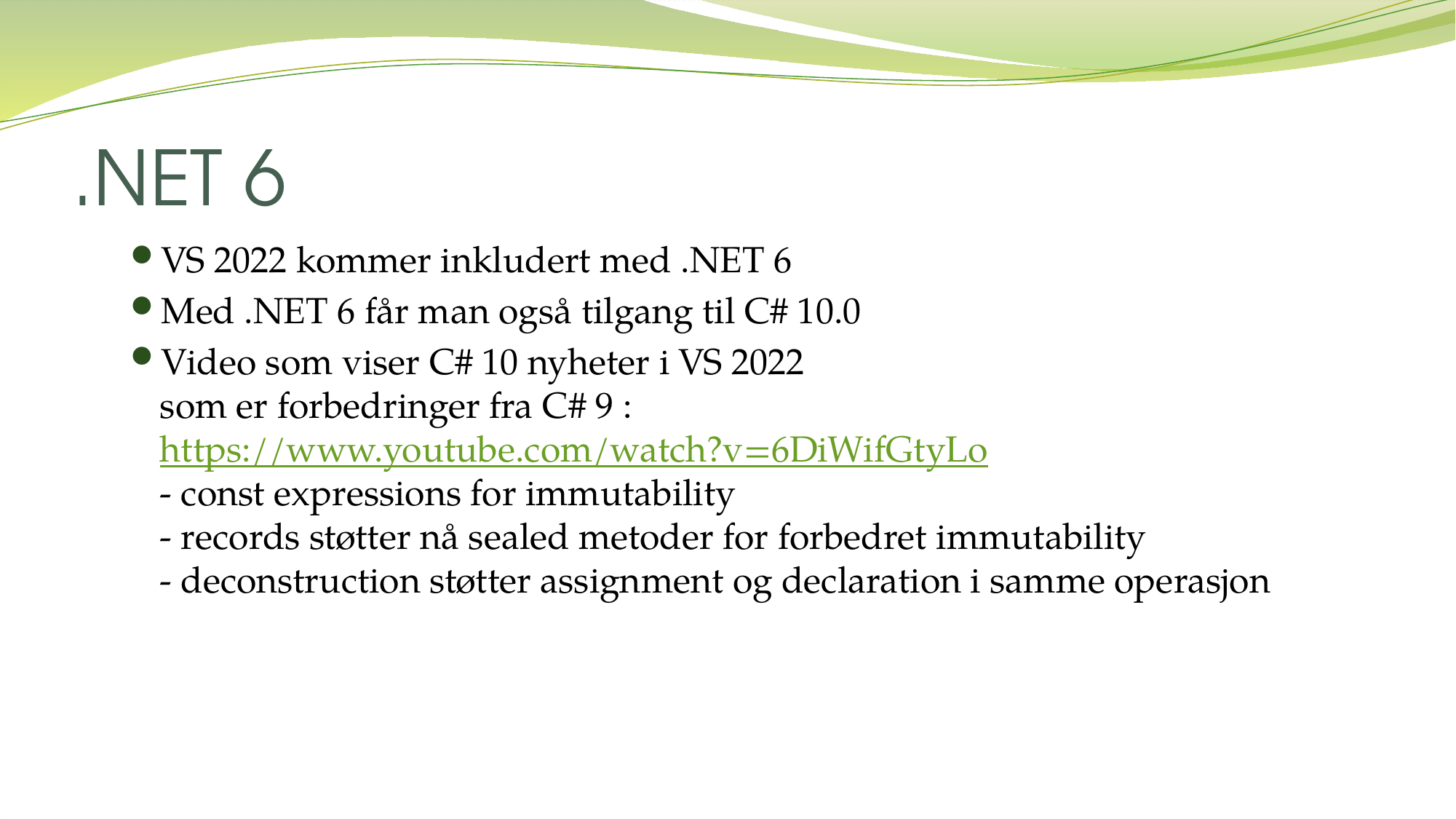

# .NET 6
VS 2022 kommer inkludert med .NET 6
Med .NET 6 får man også tilgang til C# 10.0
Video som viser C# 10 nyheter i VS 2022
som er forbedringer fra C# 9 :
https://www.youtube.com/watch?v=6DiWifGtyLo
- const expressions for immutability
- records støtter nå sealed metoder for forbedret immutability
- deconstruction støtter assignment og declaration i samme operasjon